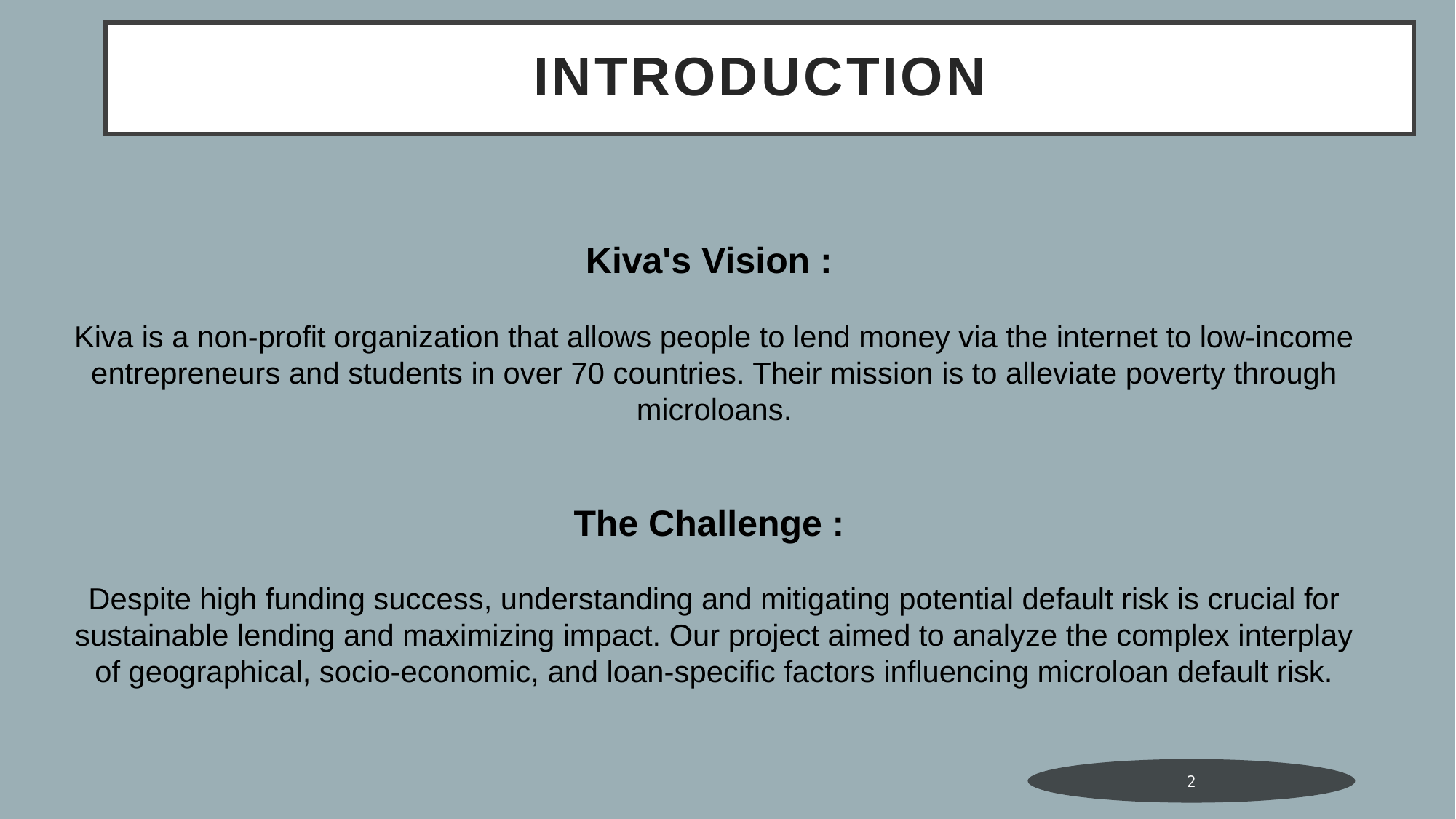

Introduction

Kiva's Vision :

Kiva is a non-profit organization that allows people to lend money via the internet to low-income entrepreneurs and students in over 70 countries. Their mission is to alleviate poverty through microloans.

The Challenge :

Despite high funding success, understanding and mitigating potential default risk is crucial for sustainable lending and maximizing impact. Our project aimed to analyze the complex interplay of geographical, socio-economic, and loan-specific factors influencing microloan default risk.
2